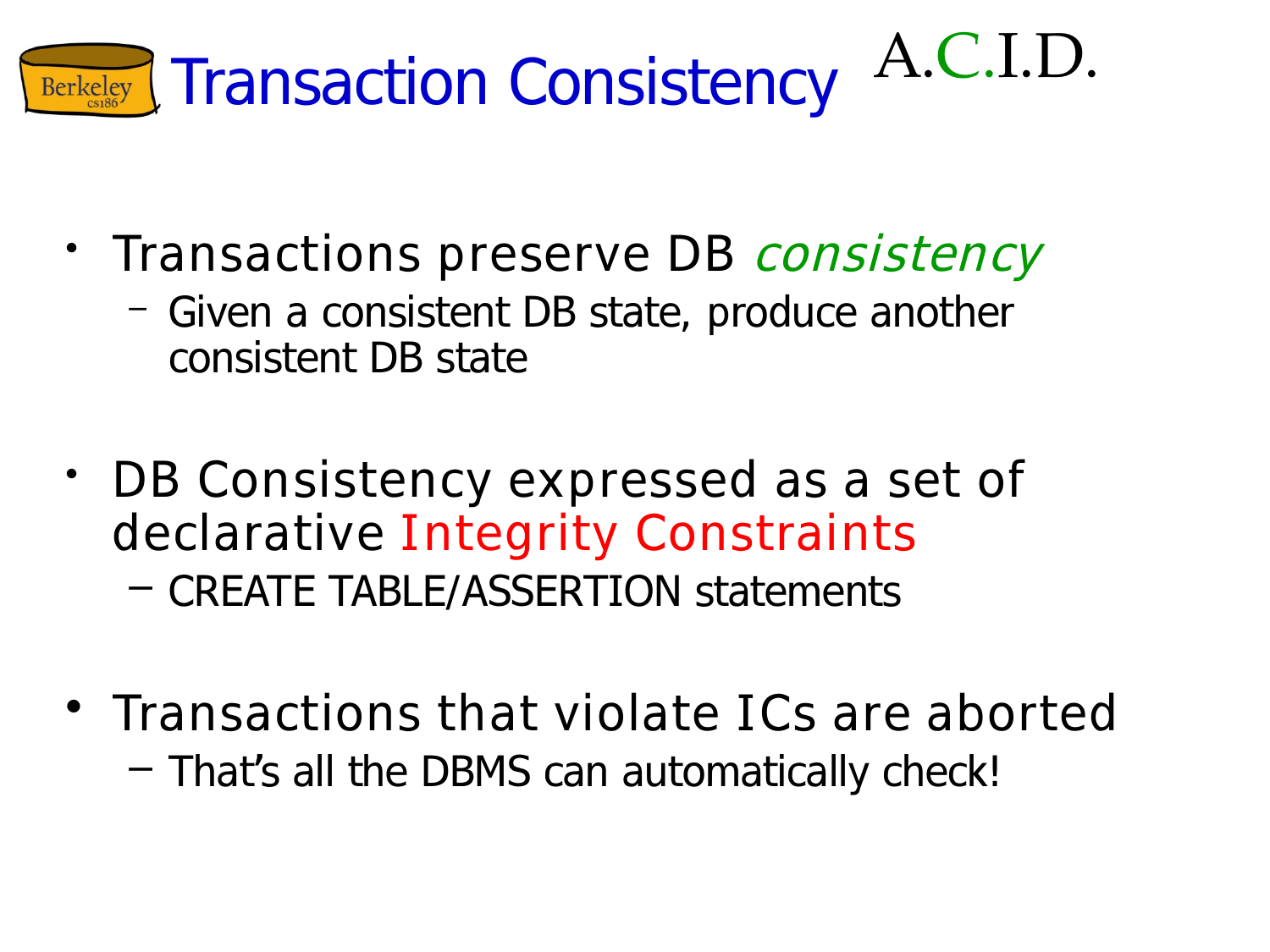

# Transaction Consistency
A.C.I.D.
Transactions preserve DB consistency
Given a consistent DB state, produce another consistent DB state

DB Consistency expressed as a set of declarative Integrity Constraints
CREATE TABLE/ASSERTION statements

Transactions that violate ICs are aborted
That’s all the DBMS can automatically check!